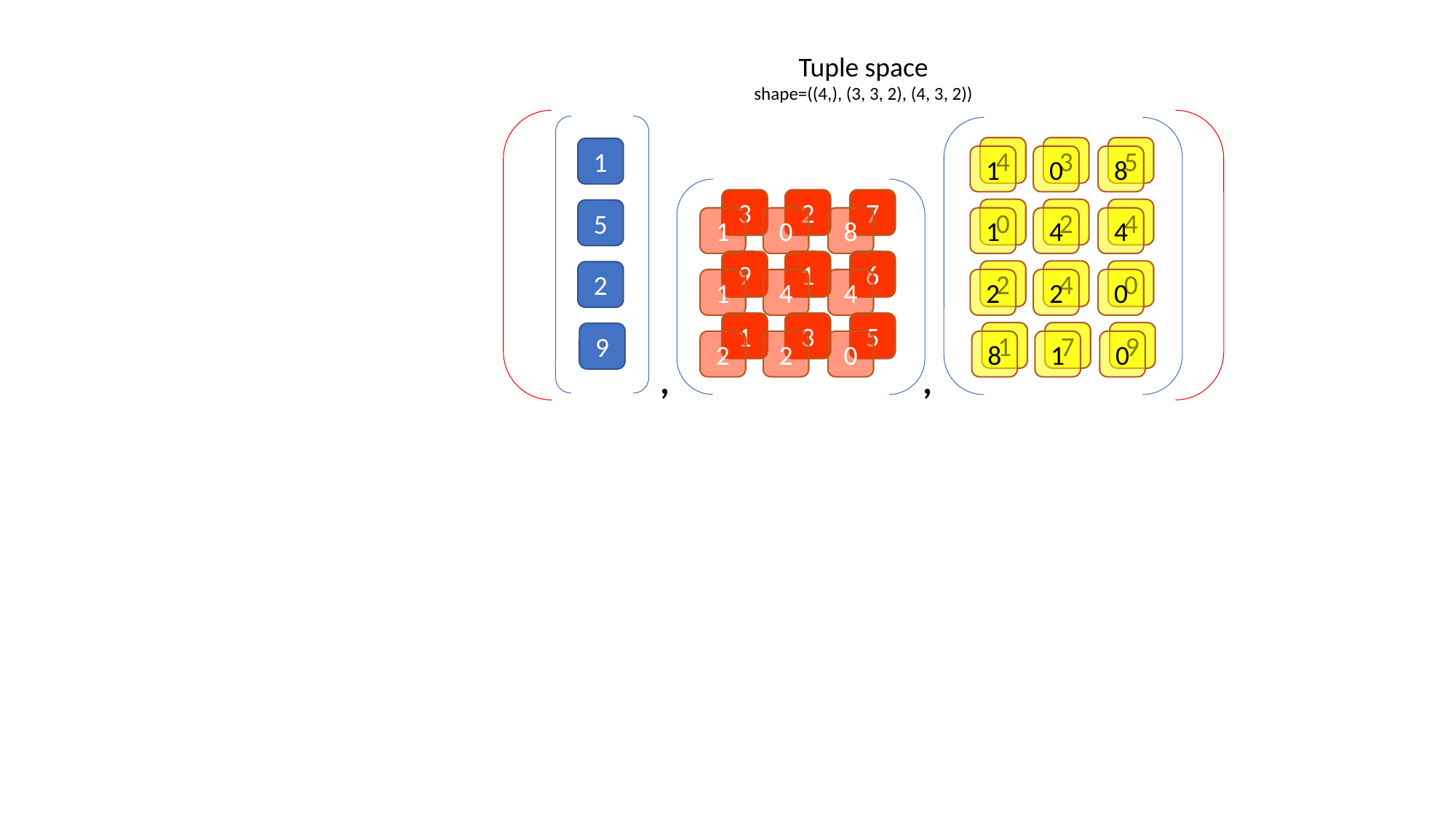

Tuple space
shape=((4,), (3, 3, 2), (4, 3, 2))

4
3
5
0
2
4
2
4
0
1
7
9
1
1
0
8
1
4
4
2
2
0
8
1
0

3
2
7
9
1
6
1
3
5
1
0
8
1
4
4
2
2
0
5
2
9
,
,